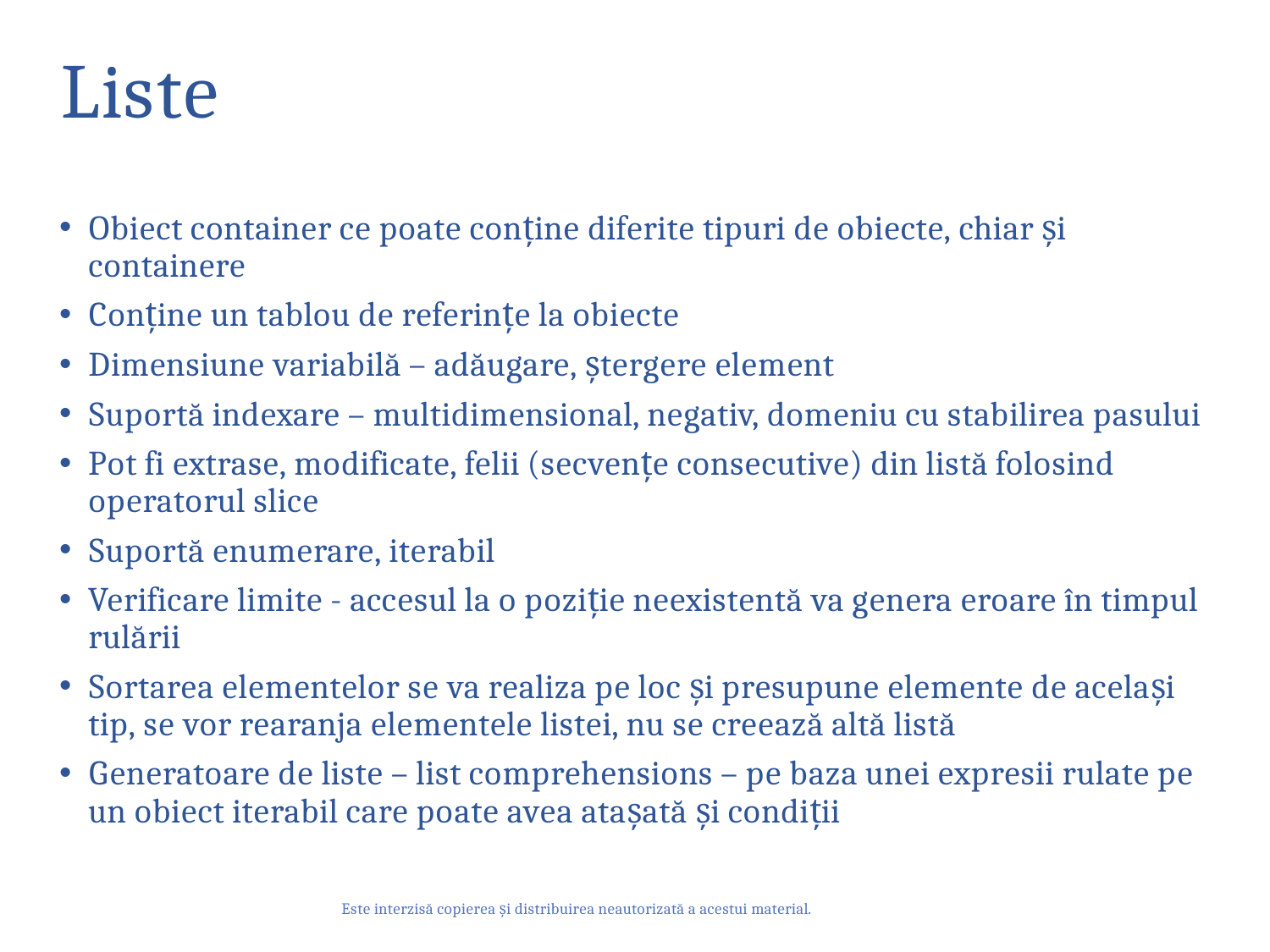

# Liste
Obiect container ce poate conține diferite tipuri de obiecte, chiar și containere
Conține un tablou de referințe la obiecte
Dimensiune variabilă – adăugare, ștergere element
Suportă indexare – multidimensional, negativ, domeniu cu stabilirea pasului
Pot fi extrase, modificate, felii (secvențe consecutive) din listă folosind operatorul slice
Suportă enumerare, iterabil
Verificare limite - accesul la o poziție neexistentă va genera eroare în timpul rulării
Sortarea elementelor se va realiza pe loc și presupune elemente de același tip, se vor rearanja elementele listei, nu se creează altă listă
Generatoare de liste – list comprehensions – pe baza unei expresii rulate pe un obiect iterabil care poate avea atașată și condiții